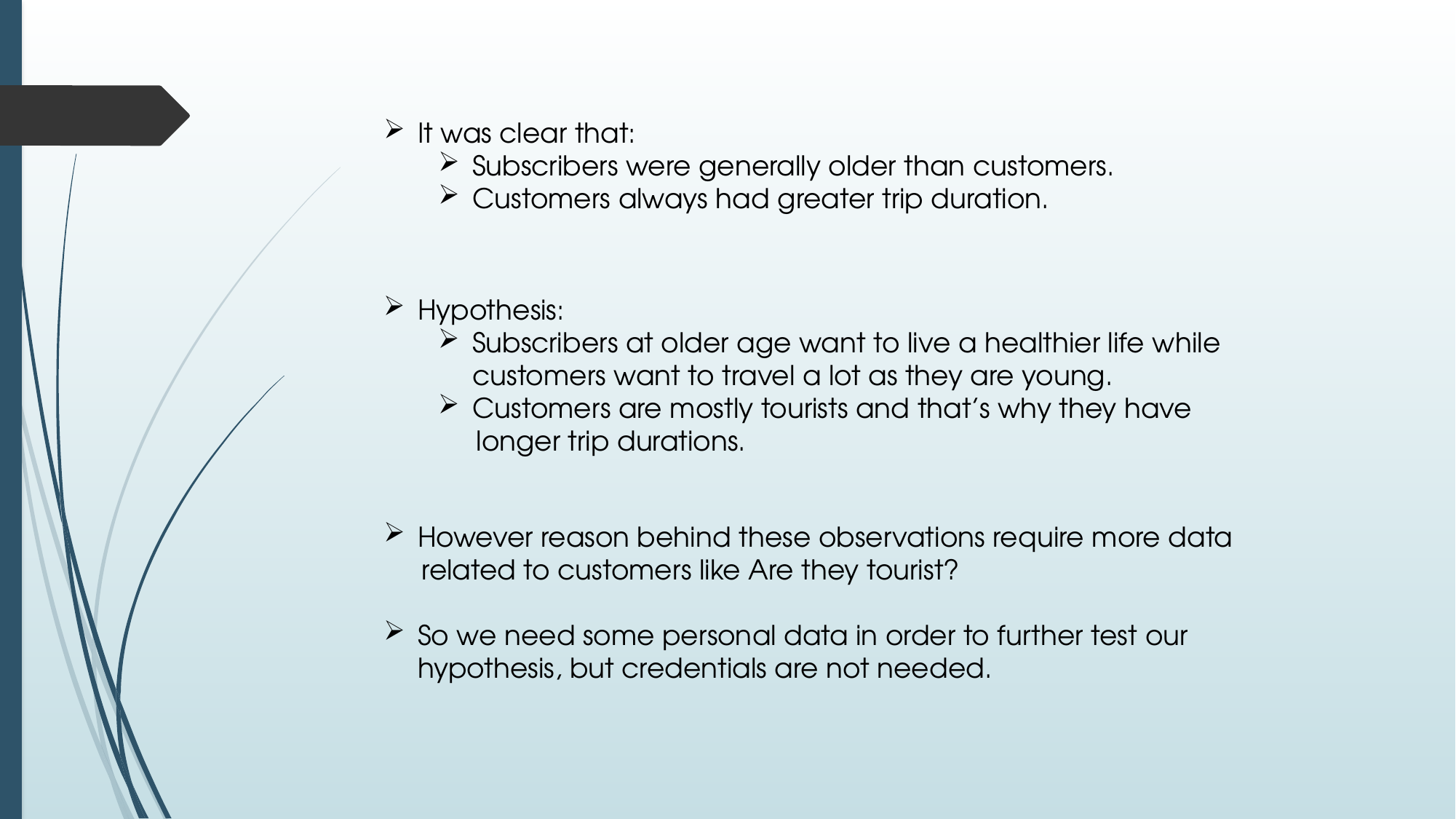

It was clear that:
Subscribers were generally older than customers.
Customers always had greater trip duration.

Hypothesis:
Subscribers at older age want to live a healthier life while customers want to travel a lot as they are young.
Customers are mostly tourists and that’s why they have
     longer trip durations.
However reason behind these observations require more data
     related to customers like Are they tourist?

So we need some personal data in order to further test our hypothesis, but credentials are not needed.